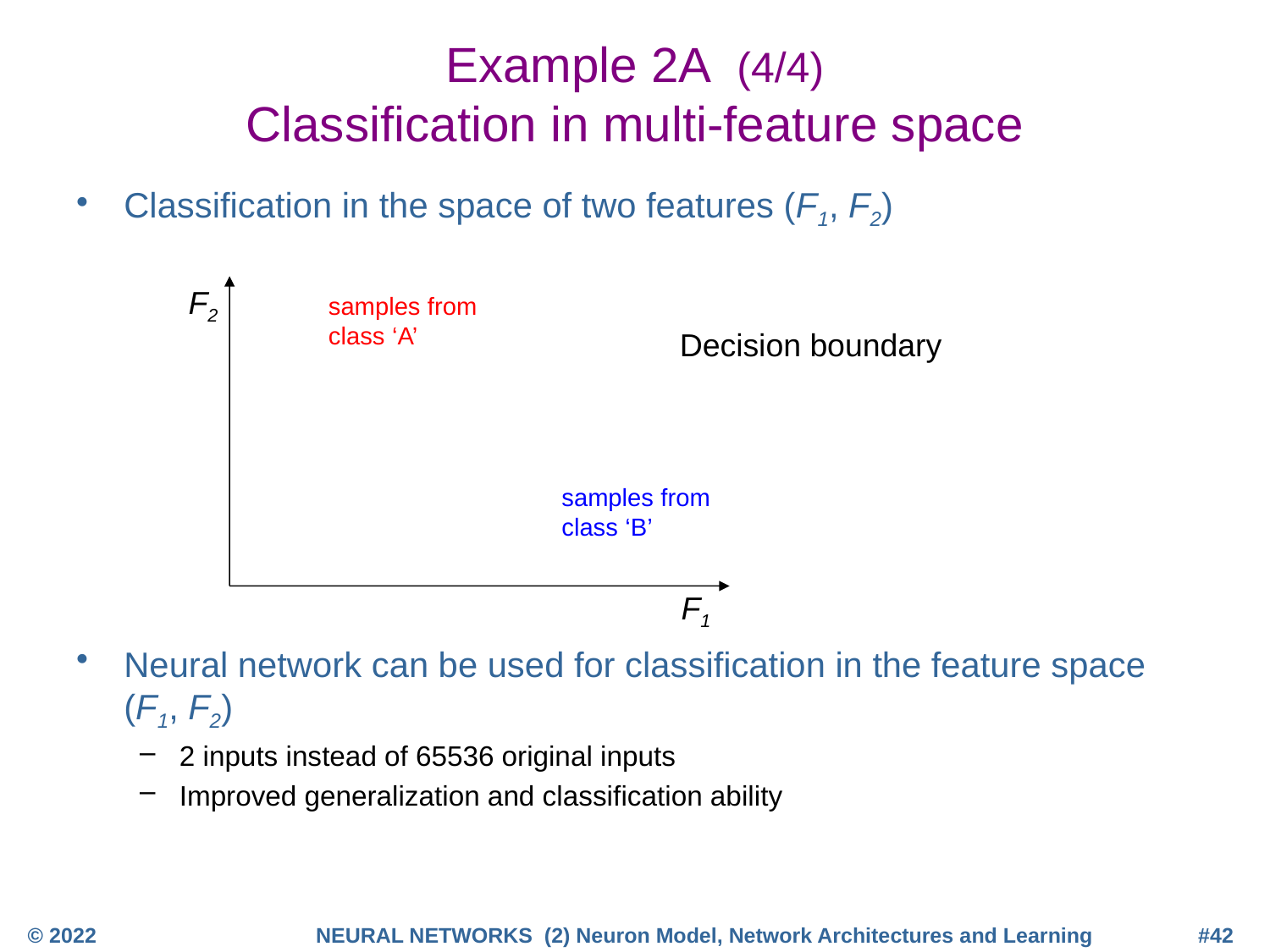

# Example 2A  (4/4) Classification in multi-feature space
Classification in the space of two features (F1, F2)

Neural network can be used for classification in the feature space (F1, F2)
2 inputs instead of 65536 original inputs
Improved generalization and classification ability
F2

samples from
class ‘A’
Decision boundary
samples from
class ‘B’
F1

© 2022
NEURAL NETWORKS  (2) Neuron Model, Network Architectures and Learning
#42